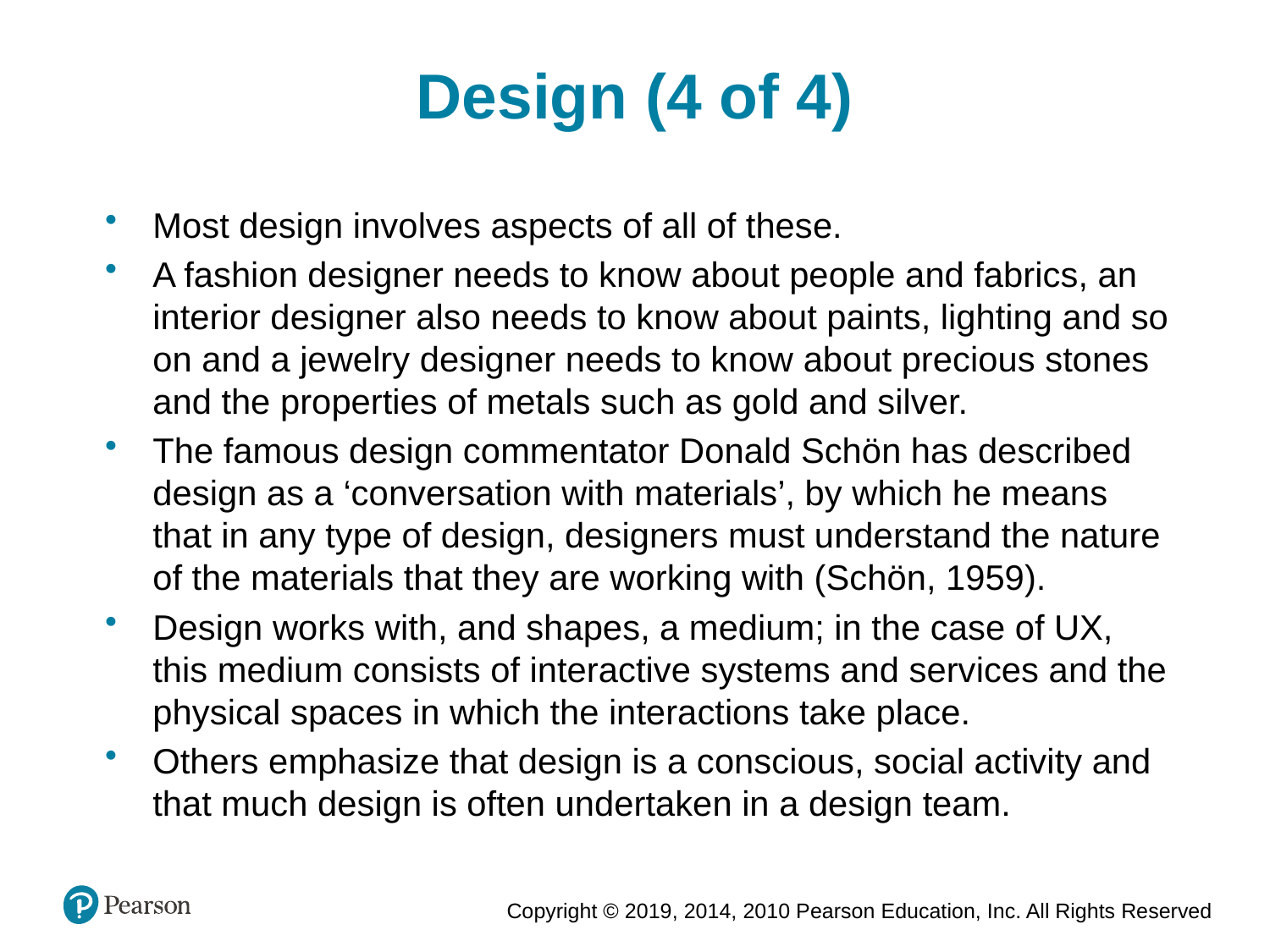

Design (4 of 4)
Most design involves aspects of all of these.
A fashion designer needs to know about people and fabrics, an interior designer also needs to know about paints, lighting and so on and a jewelry designer needs to know about precious stones and the properties of metals such as gold and silver.
The famous design commentator Donald Schön has described design as a ‘conversation with materials’, by which he means that in any type of design, designers must understand the nature of the materials that they are working with (Schön, 1959).
Design works with, and shapes, a medium; in the case of UX, this medium consists of interactive systems and services and the physical spaces in which the interactions take place.
Others emphasize that design is a conscious, social activity and that much design is often undertaken in a design team.